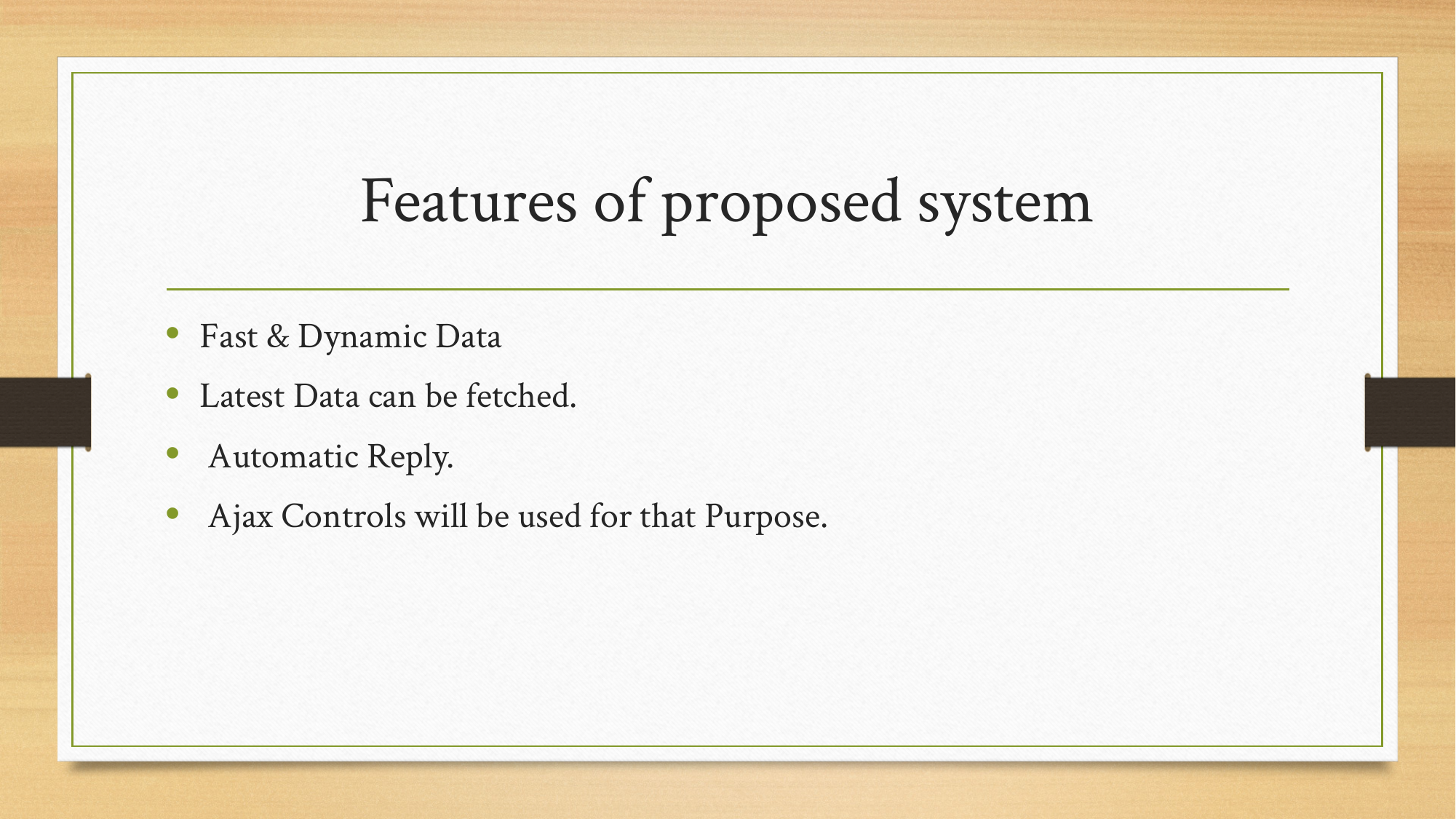

# Features of proposed system
Fast & Dynamic Data
Latest Data can be fetched.
 Automatic Reply.
 Ajax Controls will be used for that Purpose.